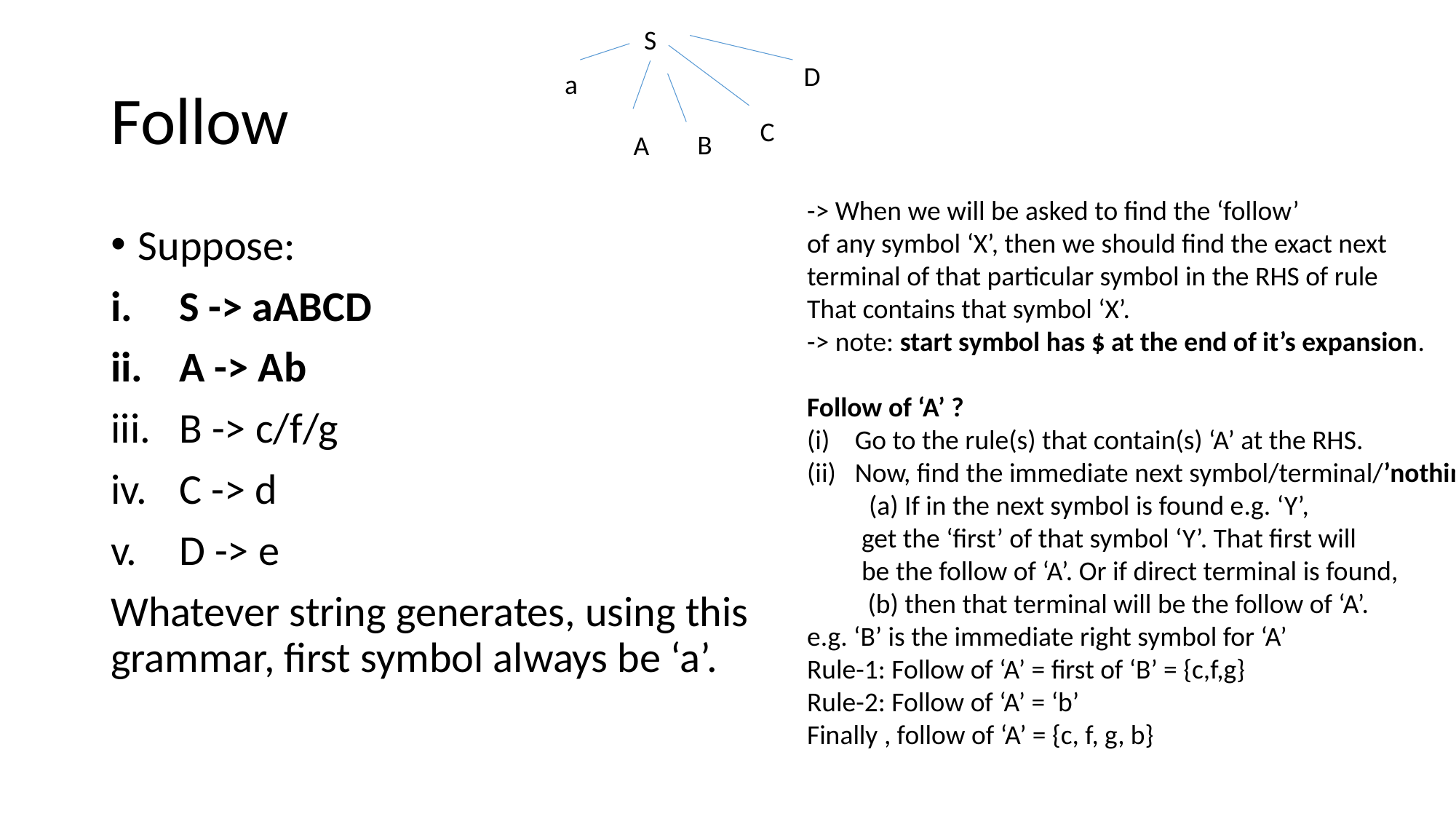

S
# Follow
D
a
C
B
A
-> When we will be asked to find the ‘follow’
of any symbol ‘X’, then we should find the exact next
terminal of that particular symbol in the RHS of rule
That contains that symbol ‘X’.
-> note: start symbol has $ at the end of it’s expansion.

Follow of ‘A’ ?
Go to the rule(s) that contain(s) ‘A’ at the RHS.
Now, find the immediate next symbol/terminal/’nothing’.
          (a) If in the next symbol is found e.g. ‘Y’,
get the ‘first’ of that symbol ‘Y’. That first will
be the follow of ‘A’. Or if direct terminal is found,
 (b) then that terminal will be the follow of ‘A’.
e.g. ‘B’ is the immediate right symbol for ‘A’
Rule-1: Follow of ‘A’ = first of ‘B’ = {c,f,g}
Rule-2: Follow of ‘A’ = ‘b’
Finally , follow of ‘A’ = {c, f, g, b}

Suppose:
S -> aABCD
A -> Ab
B -> c/f/g
C -> d
D -> e
Whatever string generates, using this grammar, first symbol always be ‘a’.